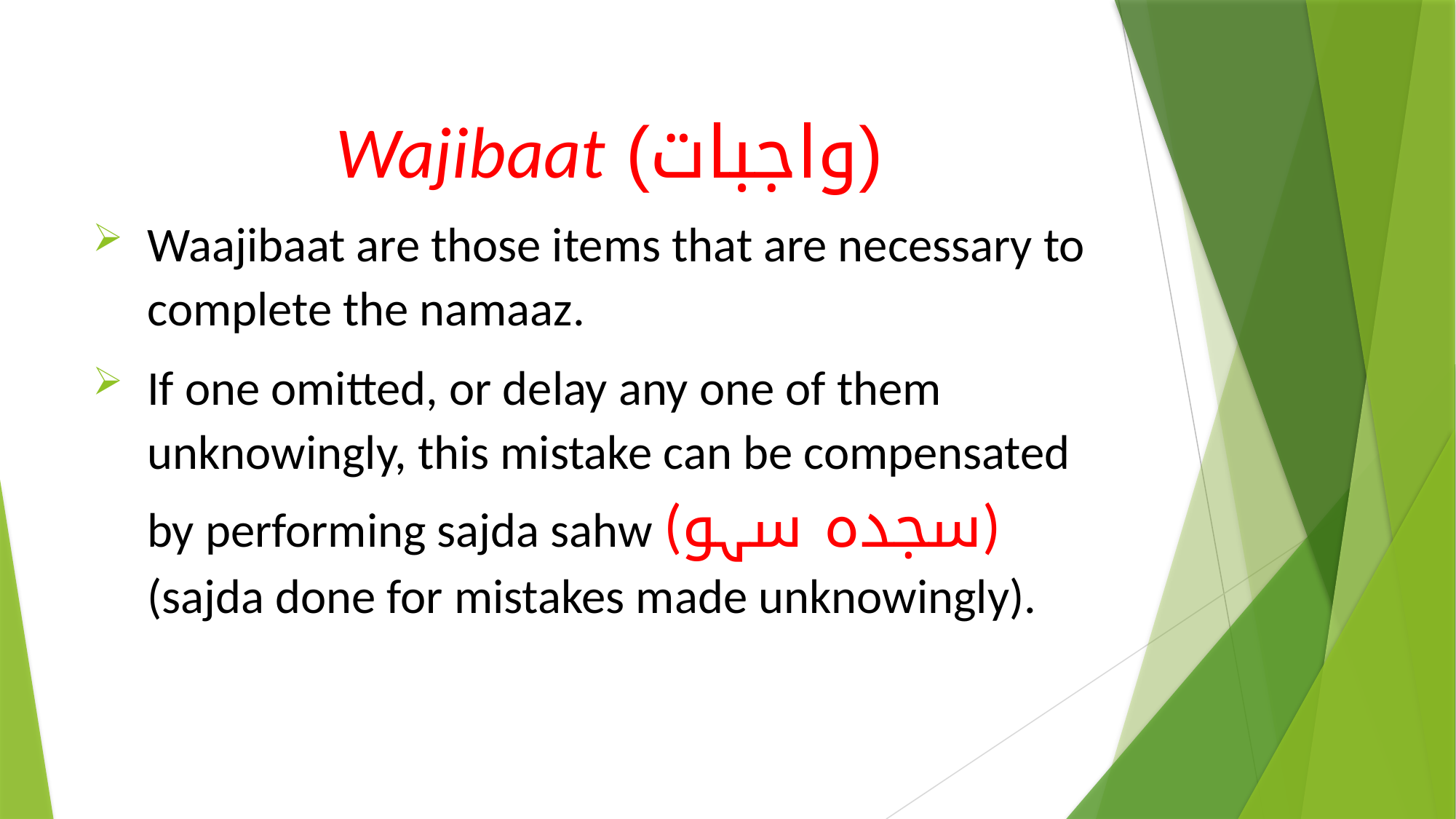

Wajibaat (واجبات)
Waajibaat are those items that are necessary to complete the namaaz.
If one omitted, or delay any one of them unknowingly, this mistake can be compensated by performing sajda sahw (سجدہ سہو) (sajda done for mistakes made unknowingly).